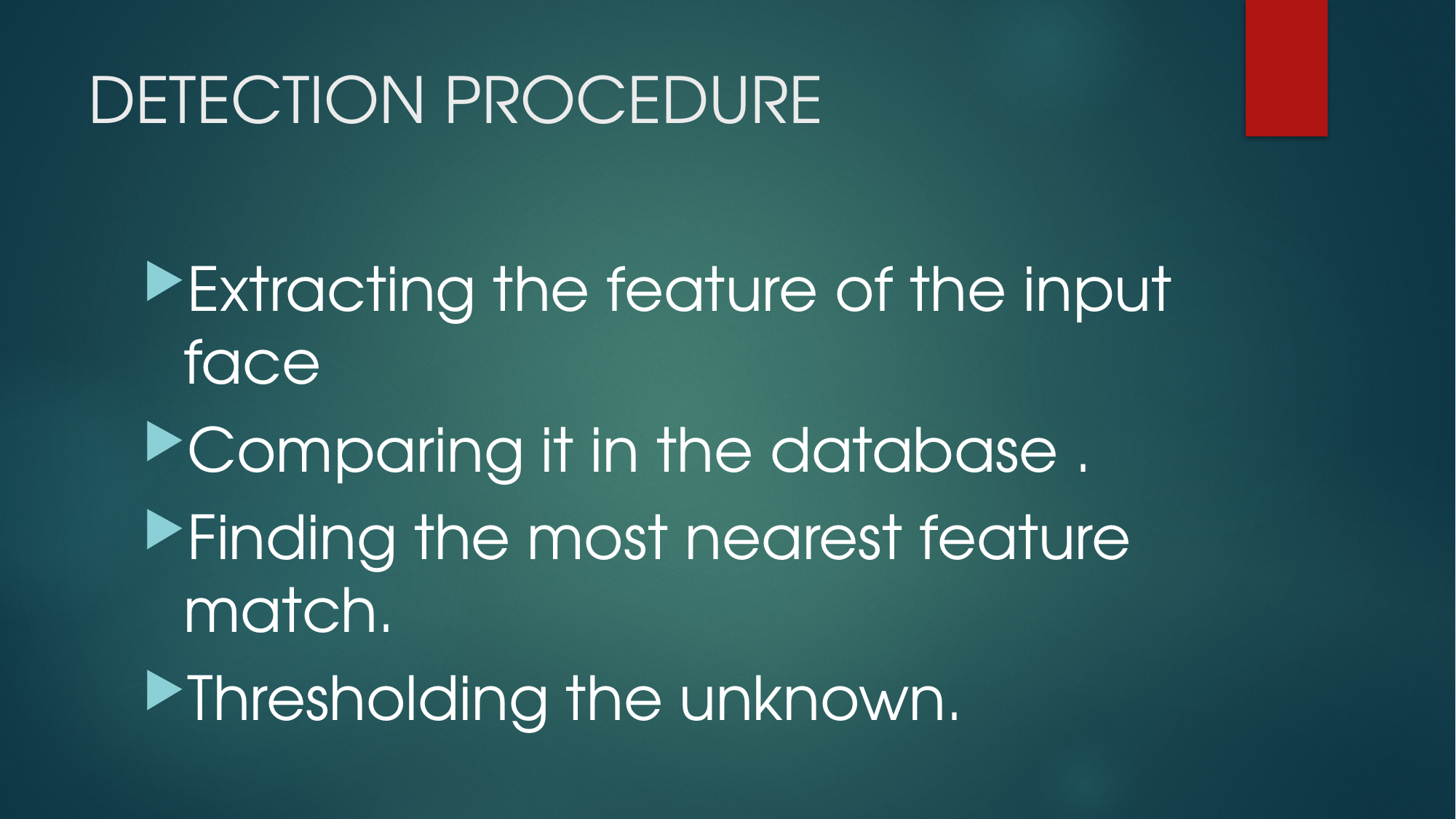

# DETECTION PROCEDURE
Extracting the feature of the input face
Comparing it in the database .
Finding the most nearest feature match.
Thresholding the unknown.